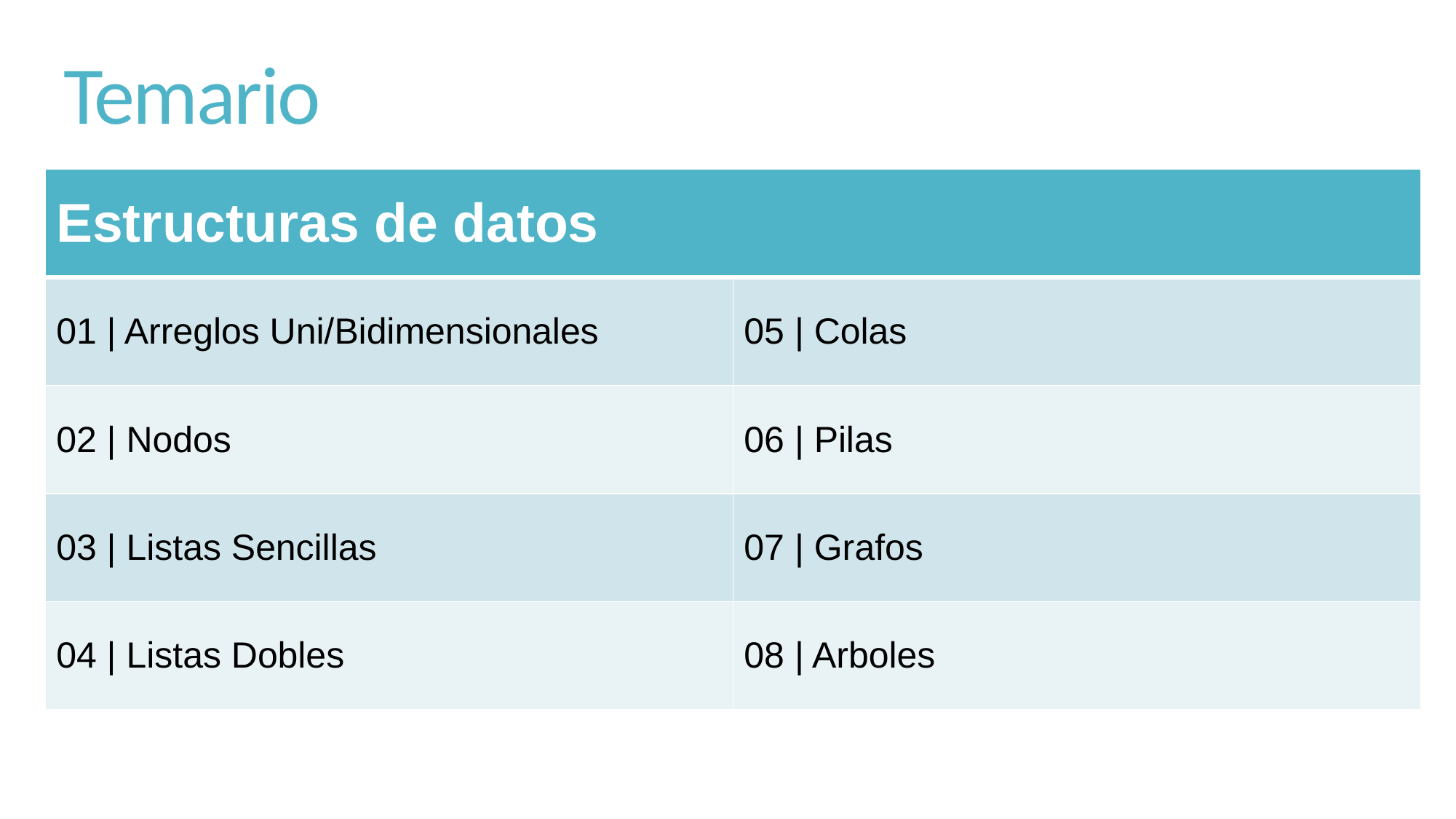

# Temario
| Estructuras de datos |  |
| --- | --- |
| 01 | Arreglos Uni/Bidimensionales | 05 | Colas |
| 02 | Nodos | 06 | Pilas |
| 03 | Listas Sencillas | 07 | Grafos |
| 04 | Listas Dobles | 08 | Arboles |